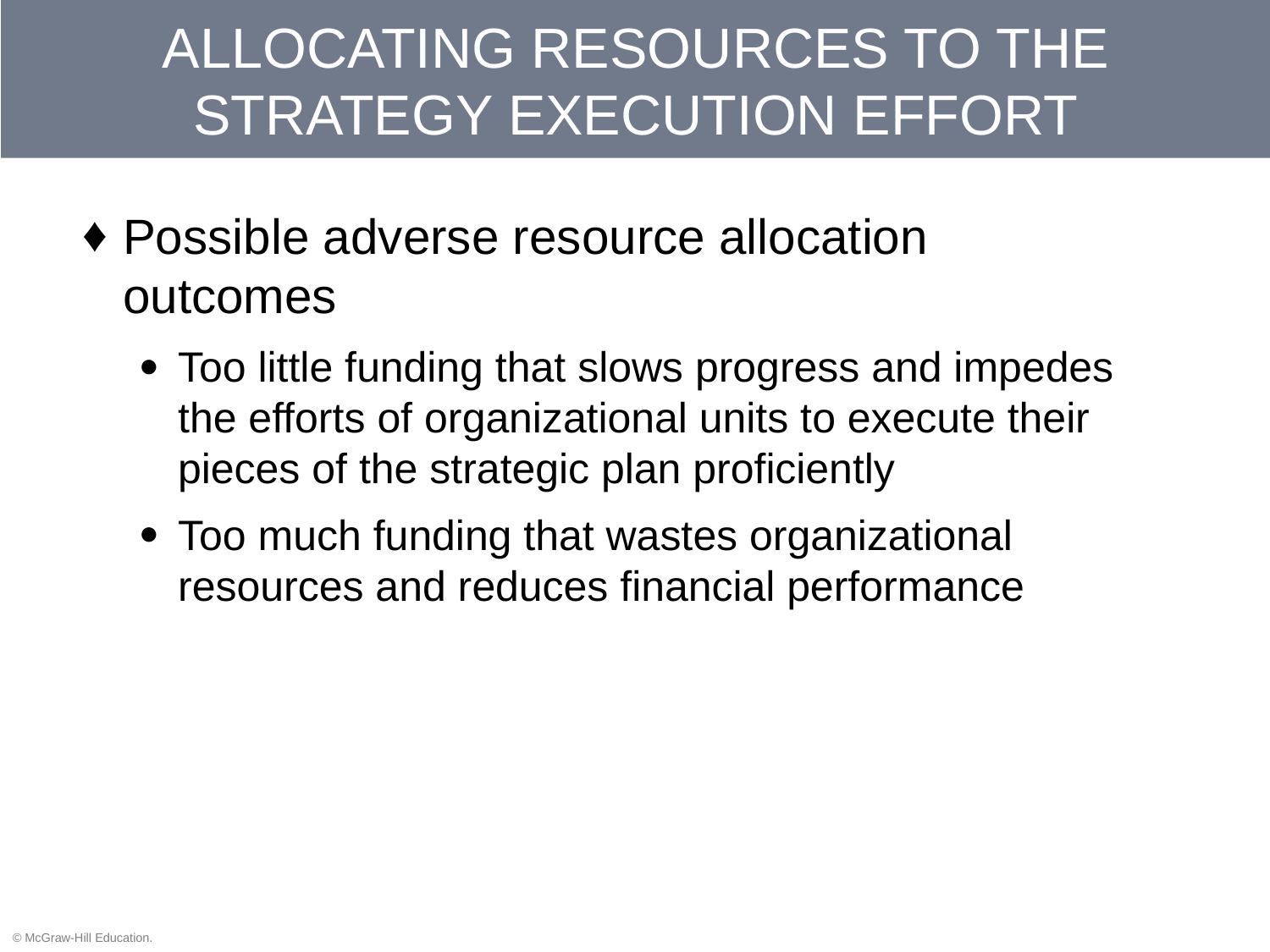

# ALLOCATING RESOURCES TO THE STRATEGY EXECUTION EFFORT
Possible adverse resource allocation outcomes
Too little funding that slows progress and impedes the efforts of organizational units to execute their pieces of the strategic plan proficiently
Too much funding that wastes organizational resources and reduces financial performance